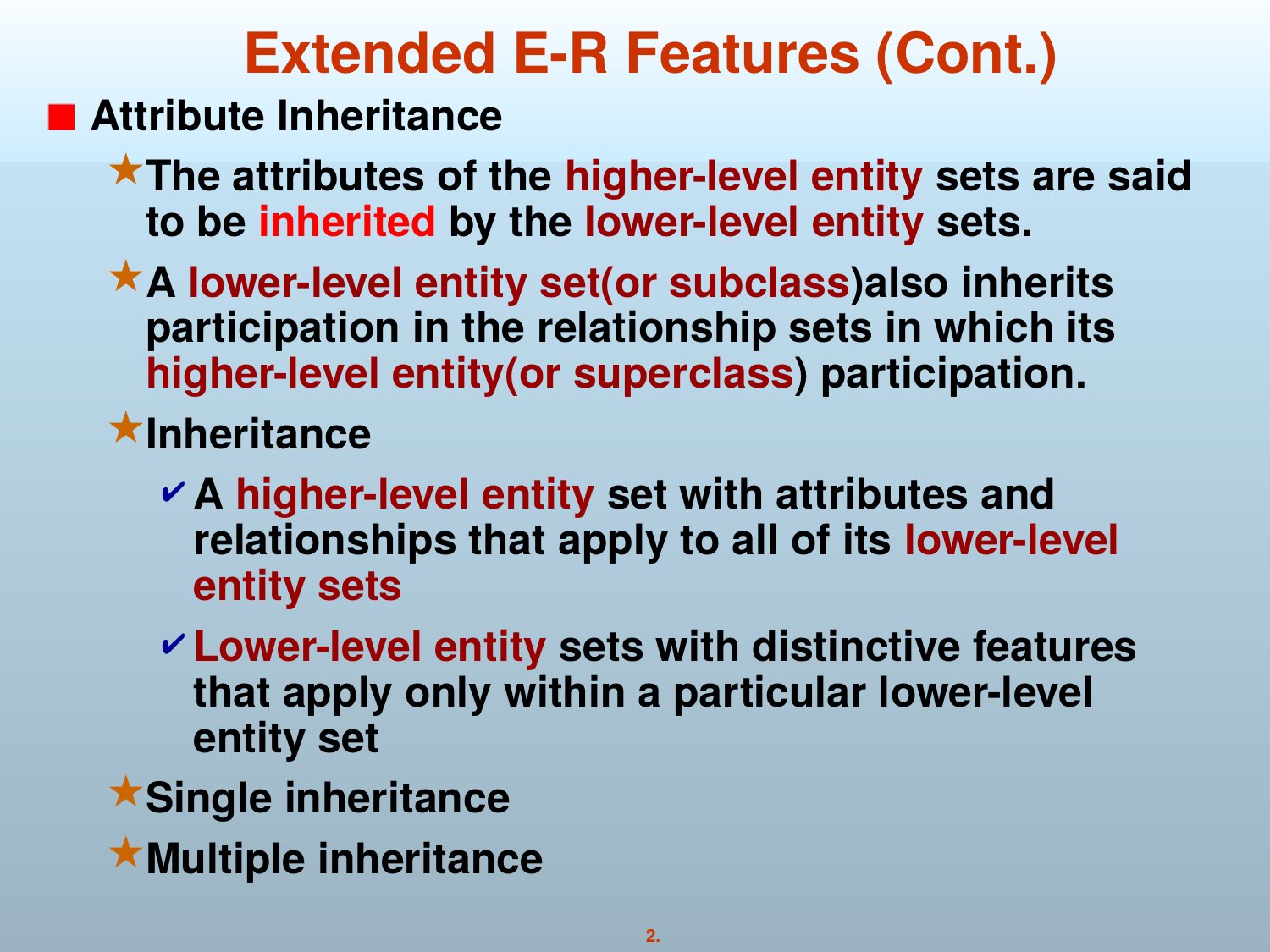

Extended E-R Features (Cont.)
Attribute Inheritance
The attributes of the higher-level entity sets are said to be inherited by the lower-level entity sets.
A lower-level entity set(or subclass)also inherits participation in the relationship sets in which its higher-level entity(or superclass) participation.
Inheritance
A higher-level entity set with attributes and relationships that apply to all of its lower-level entity sets
Lower-level entity sets with distinctive features that apply only within a particular lower-level entity set
Single inheritance
Multiple inheritance